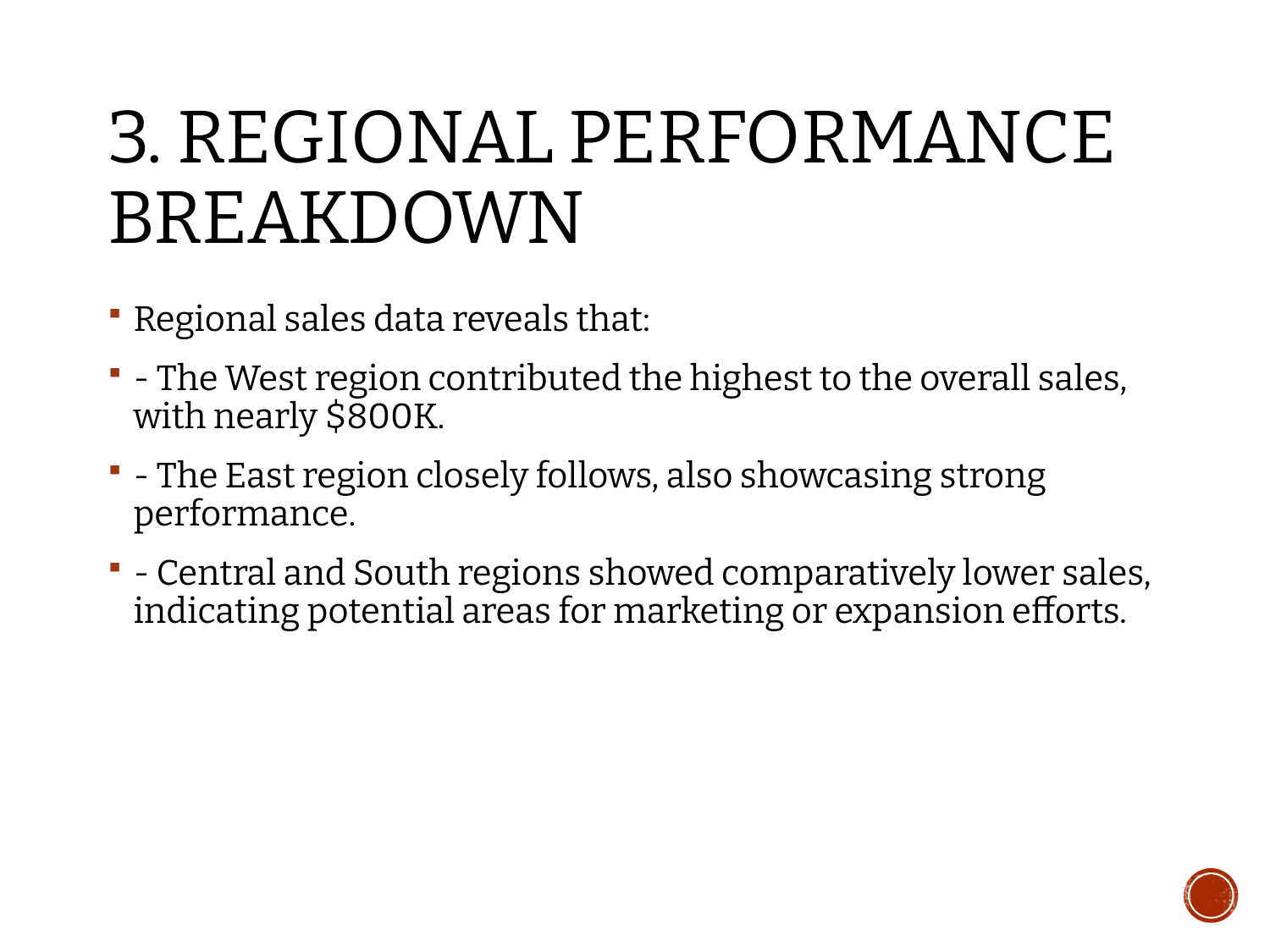

# 3. Regional Performance Breakdown
Regional sales data reveals that:
- The West region contributed the highest to the overall sales, with nearly $800K.
- The East region closely follows, also showcasing strong performance.
- Central and South regions showed comparatively lower sales, indicating potential areas for marketing or expansion efforts.